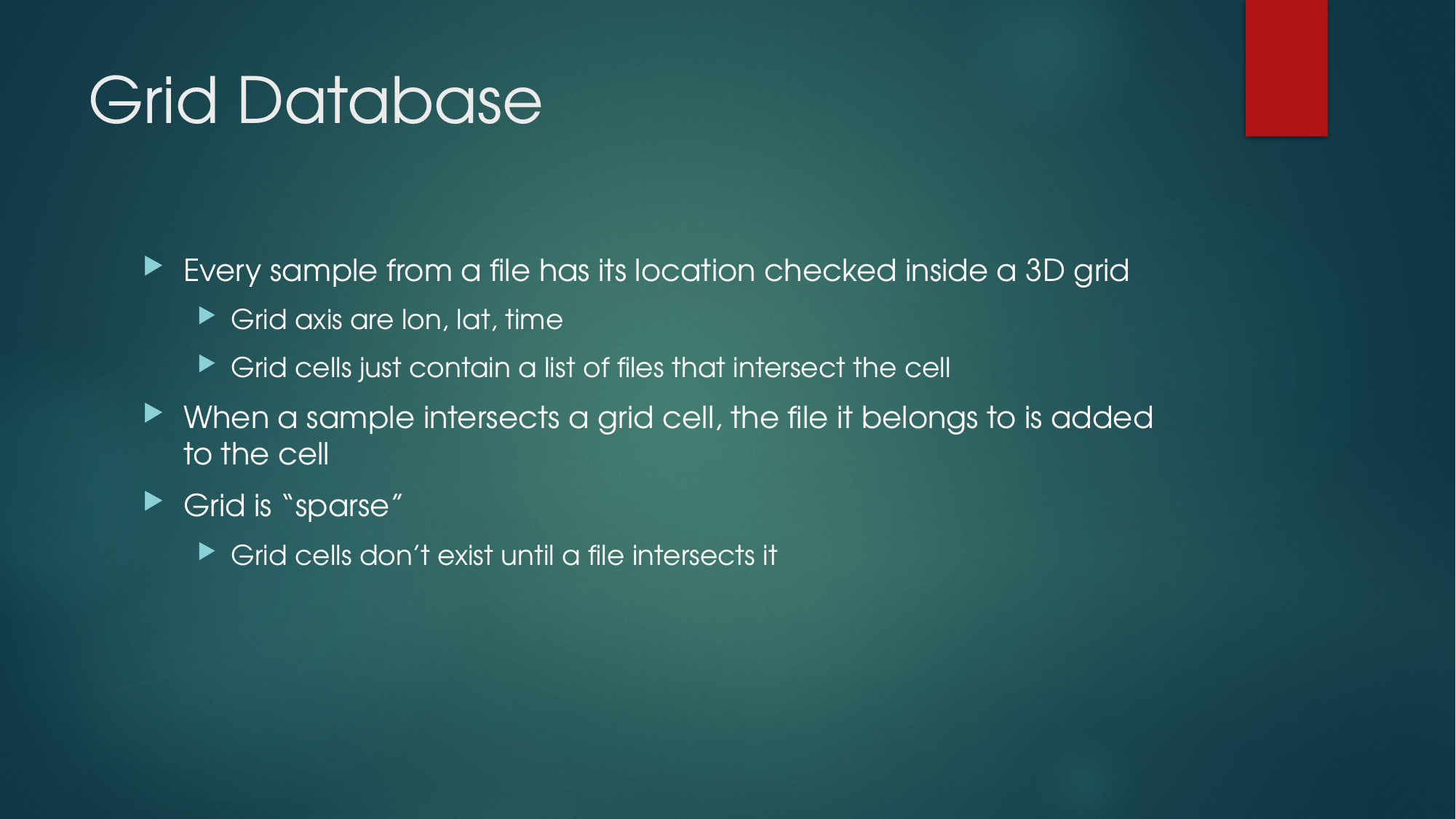

# Grid Database
Every sample from a file has its location checked inside a 3D grid
Grid axis are lon, lat, time
Grid cells just contain a list of files that intersect the cell
When a sample intersects a grid cell, the file it belongs to is added to the cell
Grid is “sparse”
Grid cells don’t exist until a file intersects it